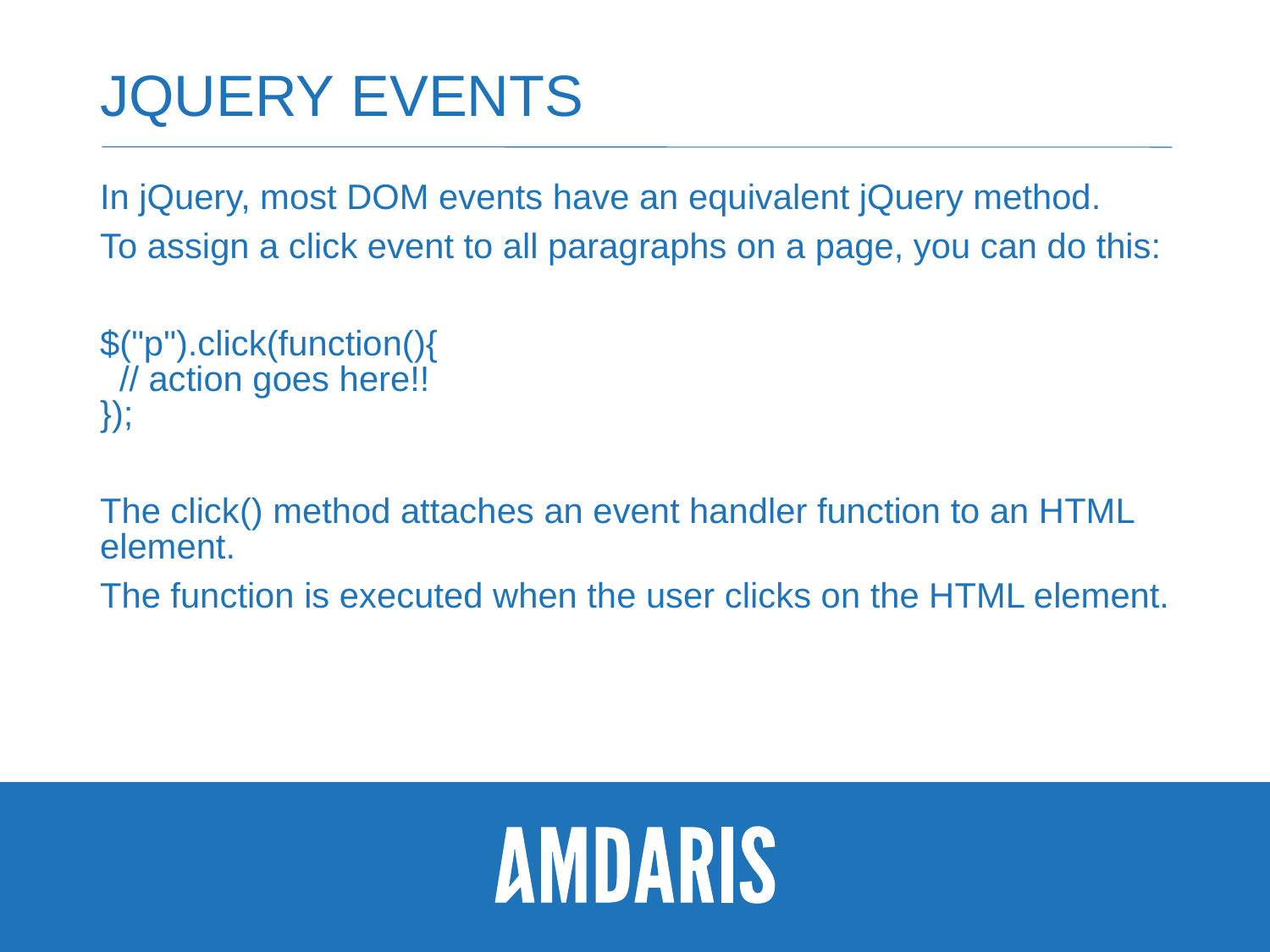

# jQuery events
In jQuery, most DOM events have an equivalent jQuery method.
To assign a click event to all paragraphs on a page, you can do this:

$("p").click(function(){
  // action goes here!!
});

The click() method attaches an event handler function to an HTML element.
The function is executed when the user clicks on the HTML element.